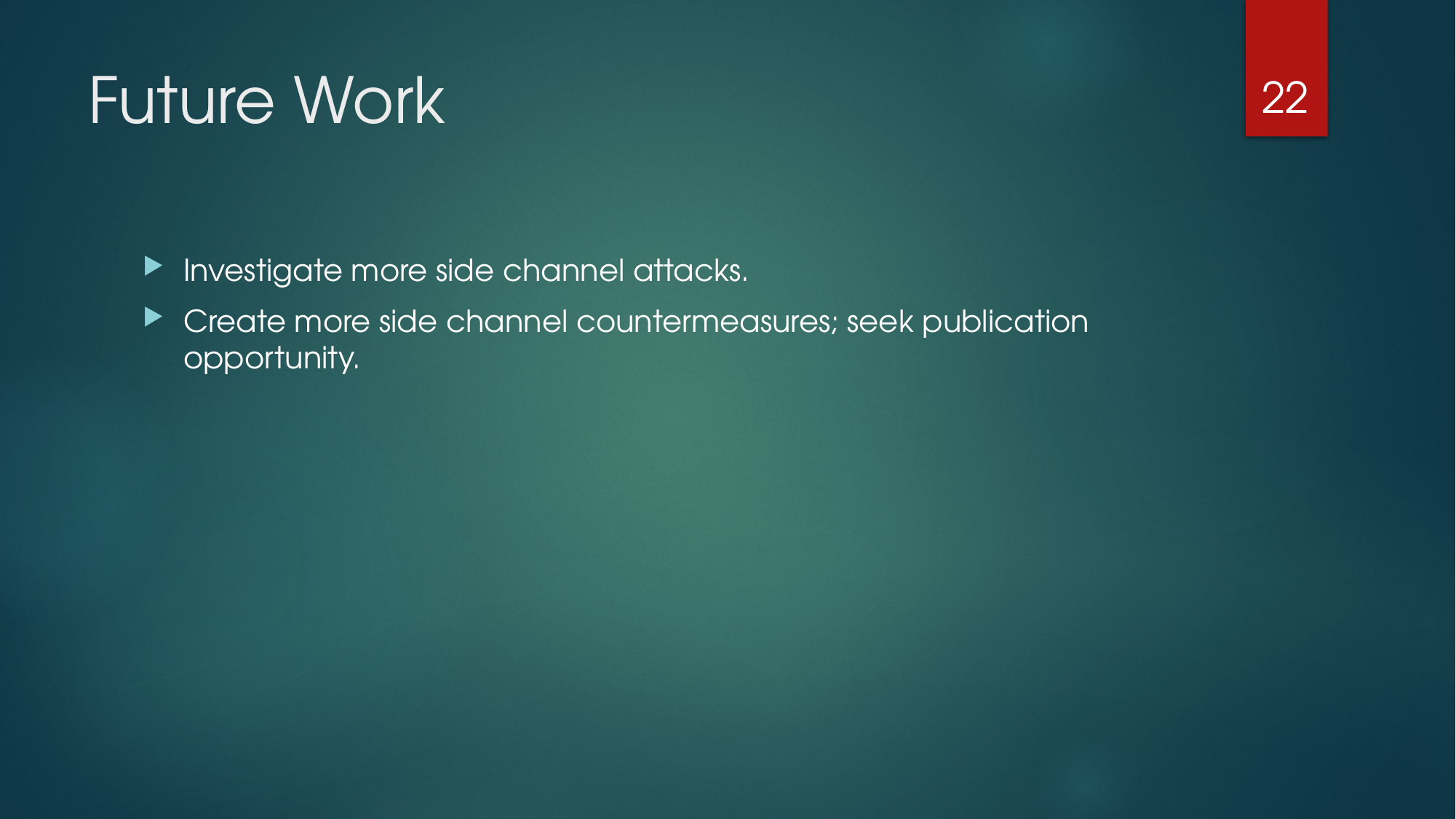

22
# Future Work
Investigate more side channel attacks.
Create more side channel countermeasures; seek publication opportunity.